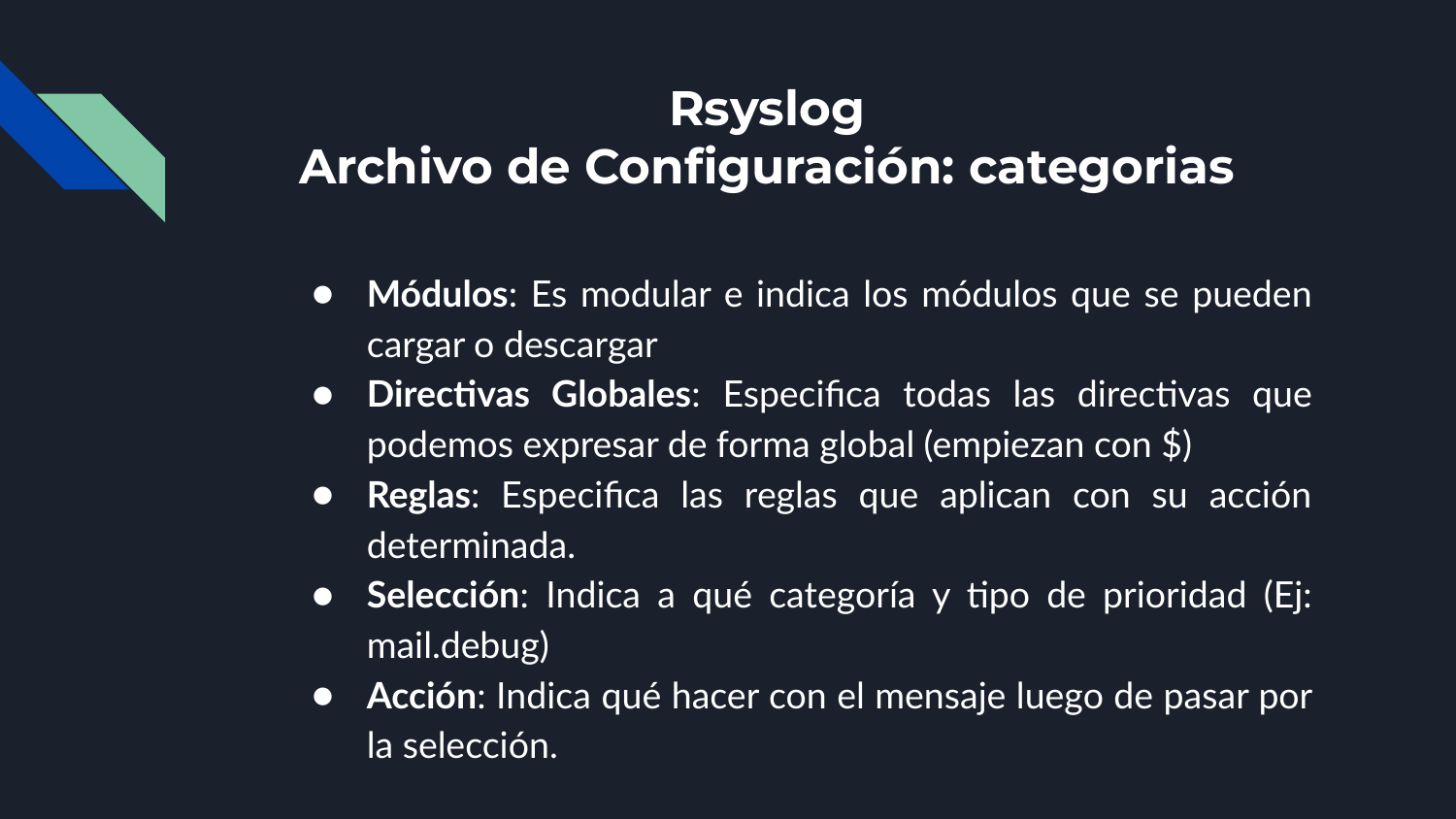

# Rsyslog
Archivo de Configuración: categorias
Módulos: Es modular e indica los módulos que se pueden cargar o descargar
Directivas Globales: Especifica todas las directivas que podemos expresar de forma global (empiezan con $)
Reglas: Especifica las reglas que aplican con su acción determinada.
Selección: Indica a qué categoría y tipo de prioridad (Ej: mail.debug)
Acción: Indica qué hacer con el mensaje luego de pasar por la selección.